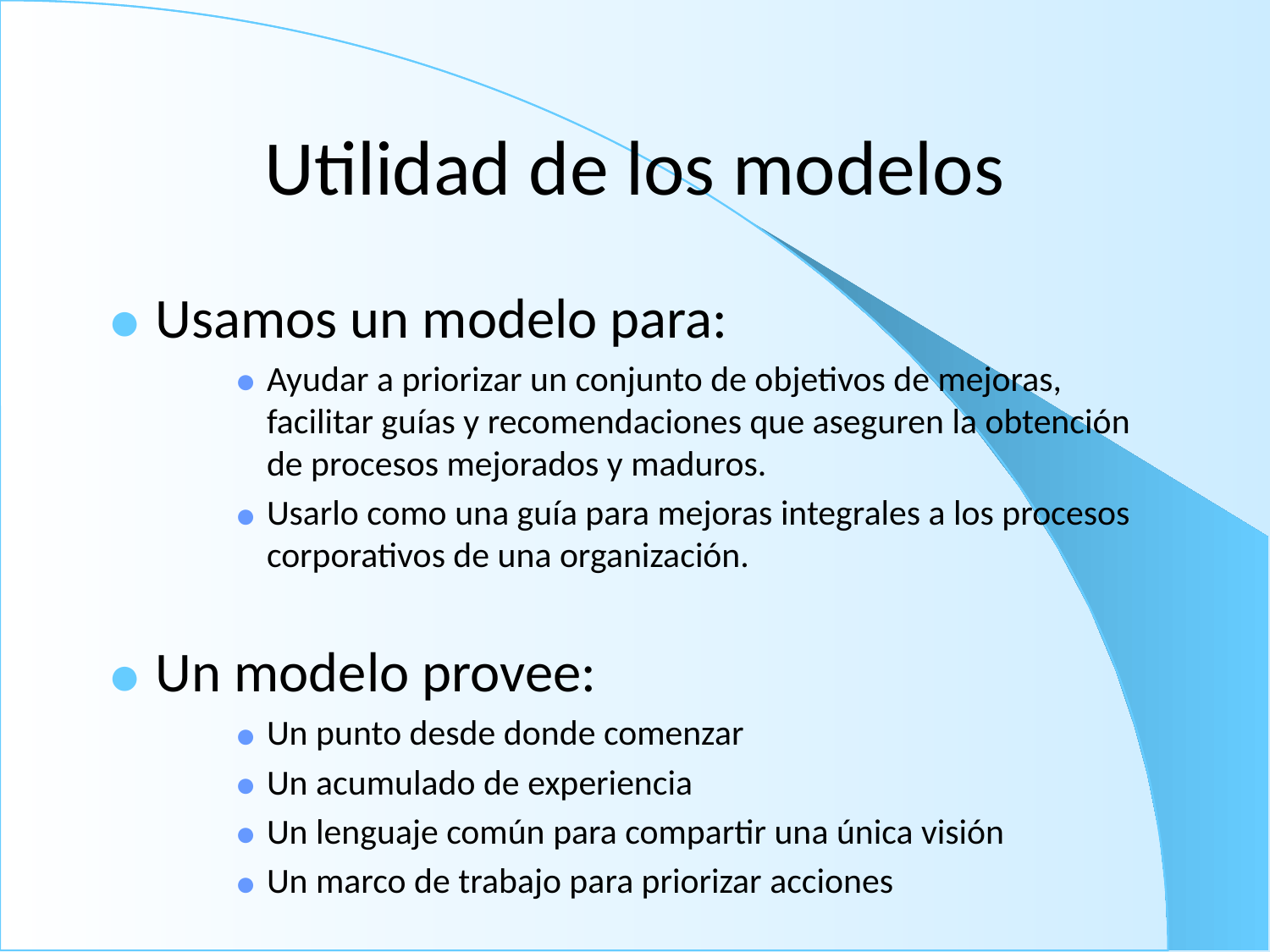

# Utilidad de los modelos
Usamos un modelo para:
Ayudar a priorizar un conjunto de objetivos de mejoras, facilitar guías y recomendaciones que aseguren la obtención de procesos mejorados y maduros.
Usarlo como una guía para mejoras integrales a los procesos corporativos de una organización.

Un modelo provee:
Un punto desde donde comenzar
Un acumulado de experiencia
Un lenguaje común para compartir una única visión
Un marco de trabajo para priorizar acciones